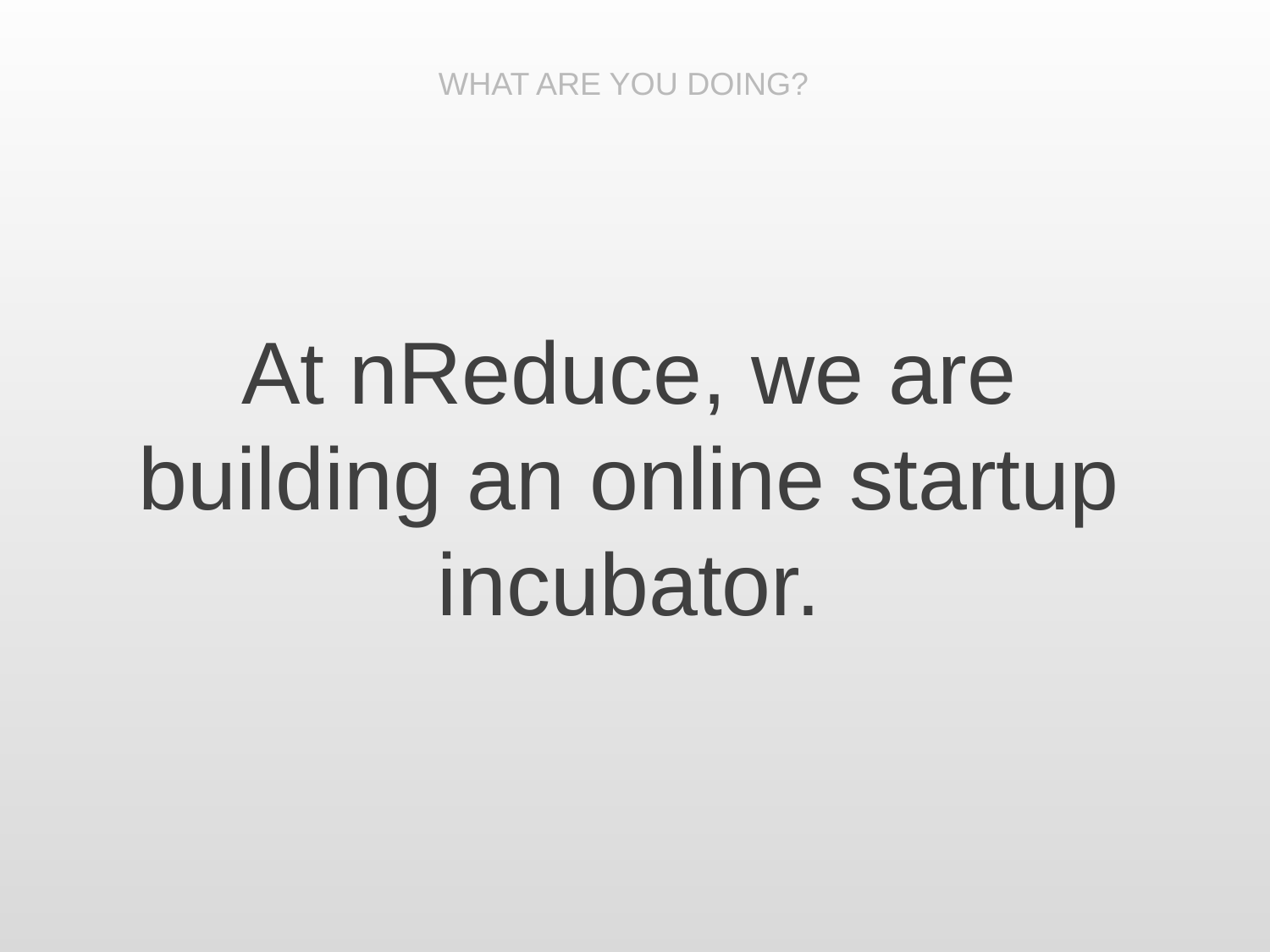

WHAT ARE YOU DOING?
At nReduce, we are building an online startup incubator.